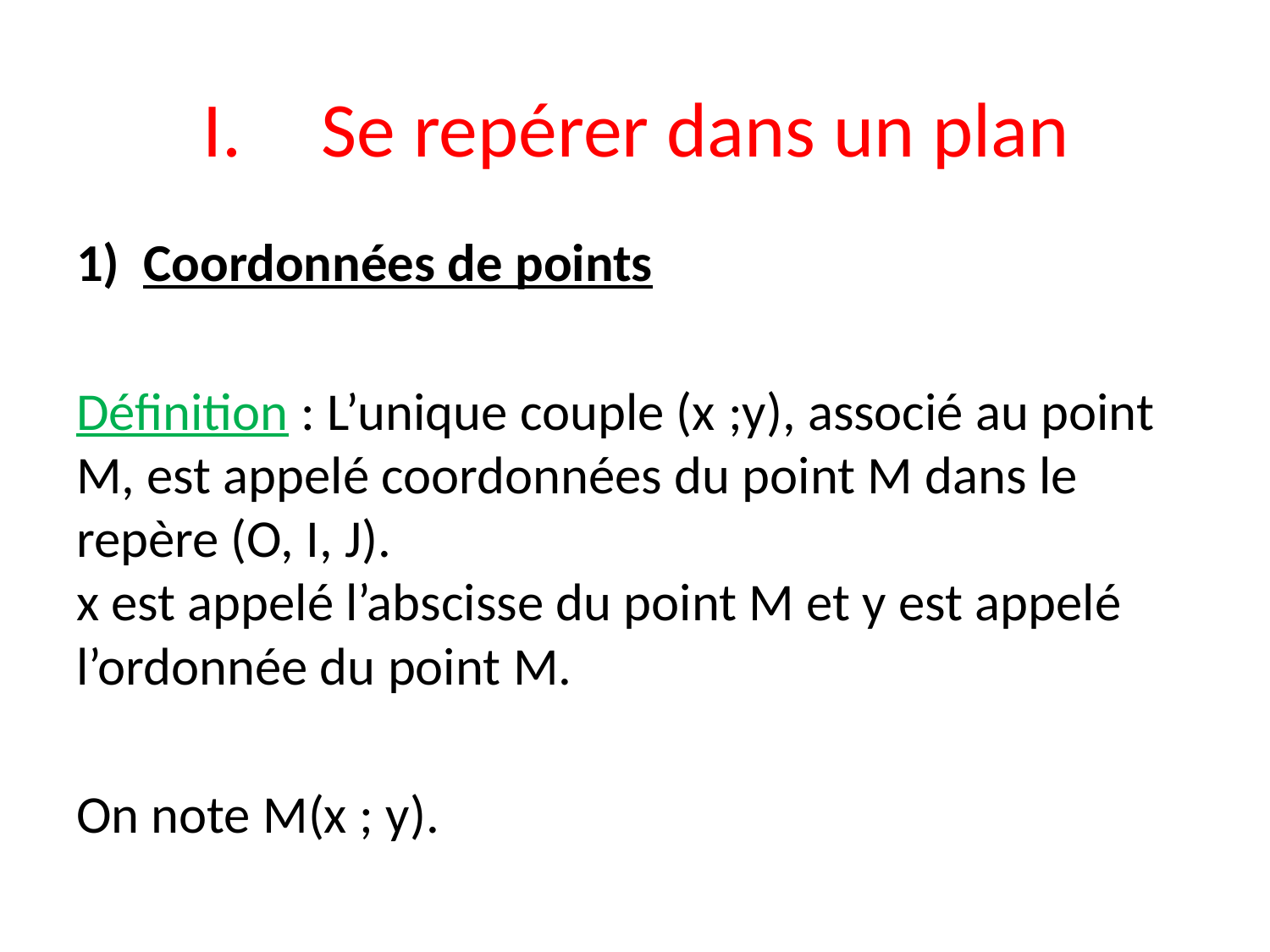

# Se repérer dans un plan
Coordonnées de points

Définition : L’unique couple (x ;y), associé au point M, est appelé coordonnées du point M dans le repère (O, I, J).
x est appelé l’abscisse du point M et y est appelé l’ordonnée du point M.

On note M(x ; y).